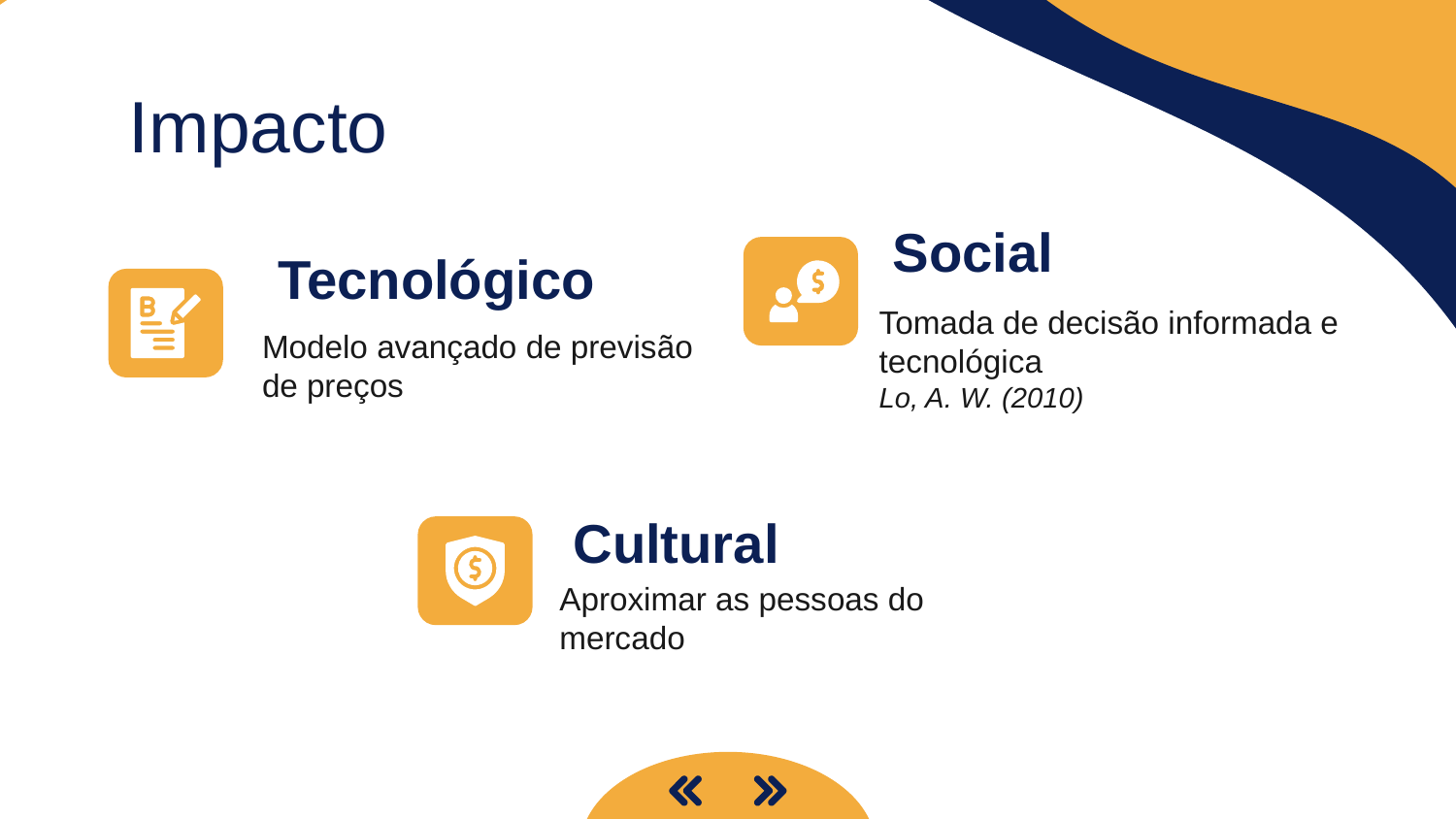

# Impacto
Social
Tecnológico

Tomada de decisão informada e tecnológica
Lo, A. W. (2010)
Modelo avançado de previsão de preços
Cultural

Aproximar as pessoas do mercado